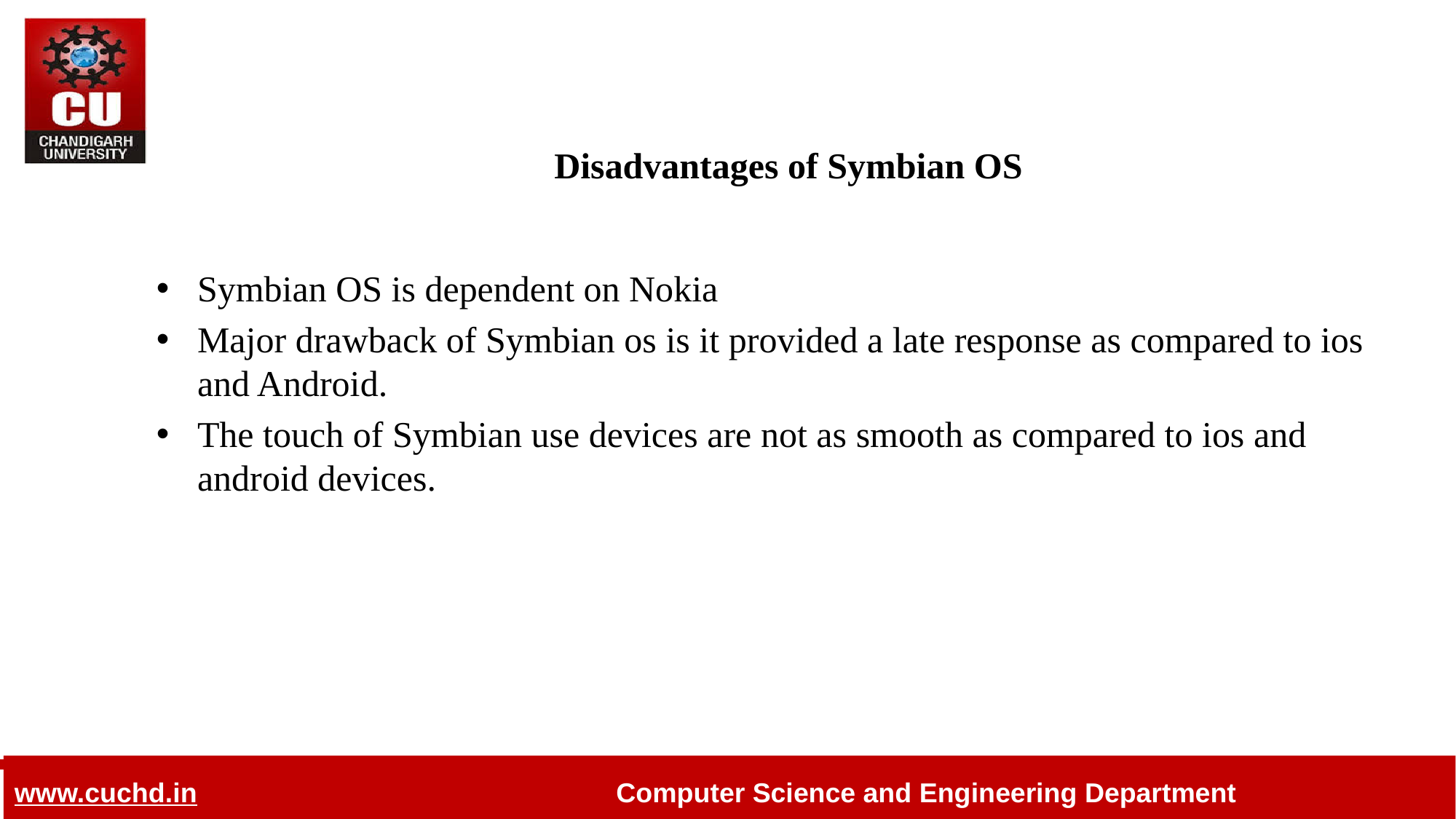

# Disadvantages of Symbian OS

Symbian OS is dependent on Nokia
Major drawback of Symbian os is it provided a late response as compared to ios and Android.
The touch of Symbian use devices are not as smooth as compared to ios and android devices.